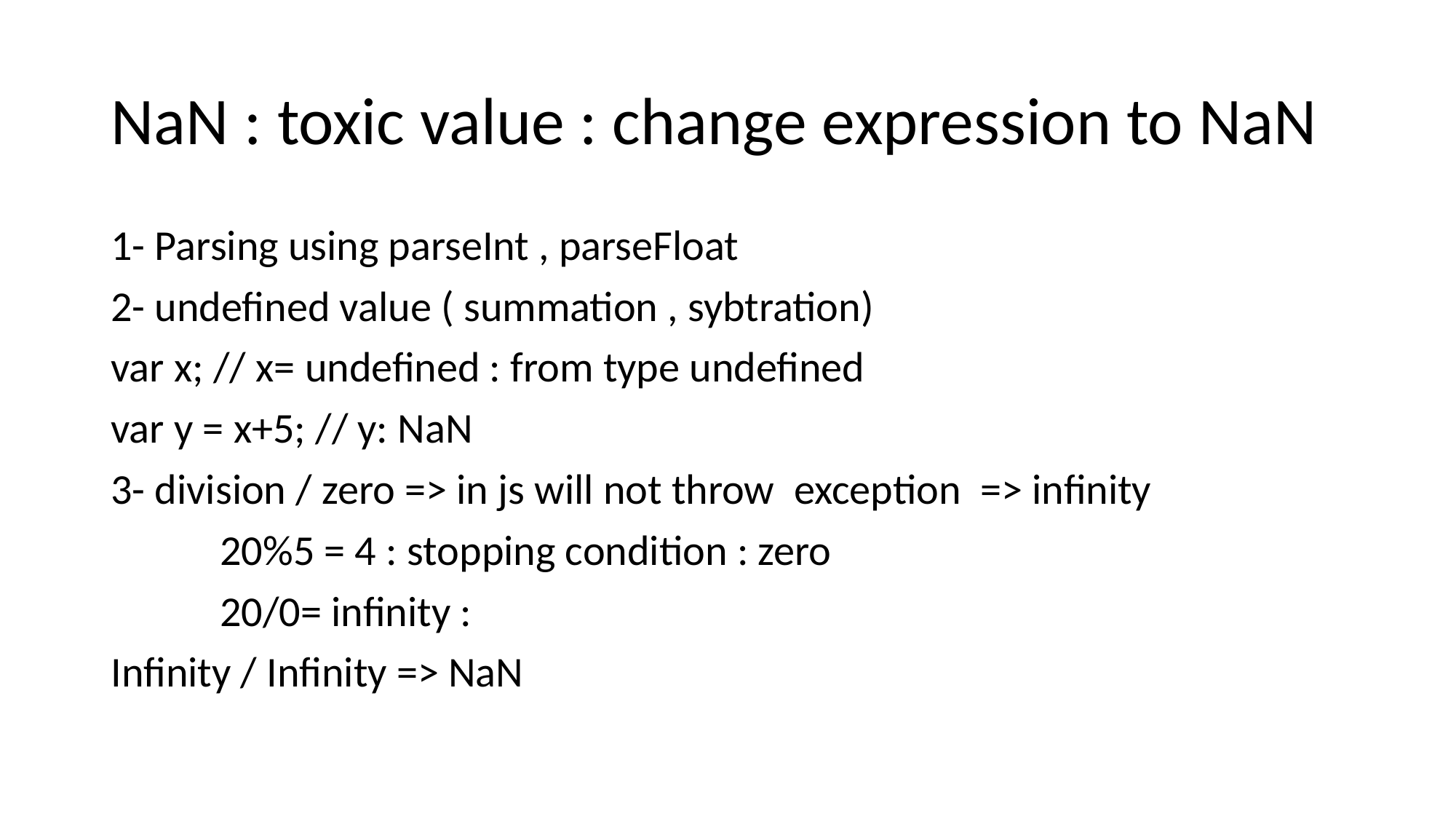

# NaN : toxic value : change expression to NaN
1- Parsing using parseInt , parseFloat
2- undefined value ( summation , sybtration)
var x; // x= undefined : from type undefined
var y = x+5; // y: NaN
3- division / zero => in js will not throw  exception  => infinity
	20%5 = 4 : stopping condition : zero
	20/0= infinity :
Infinity / Infinity => NaN